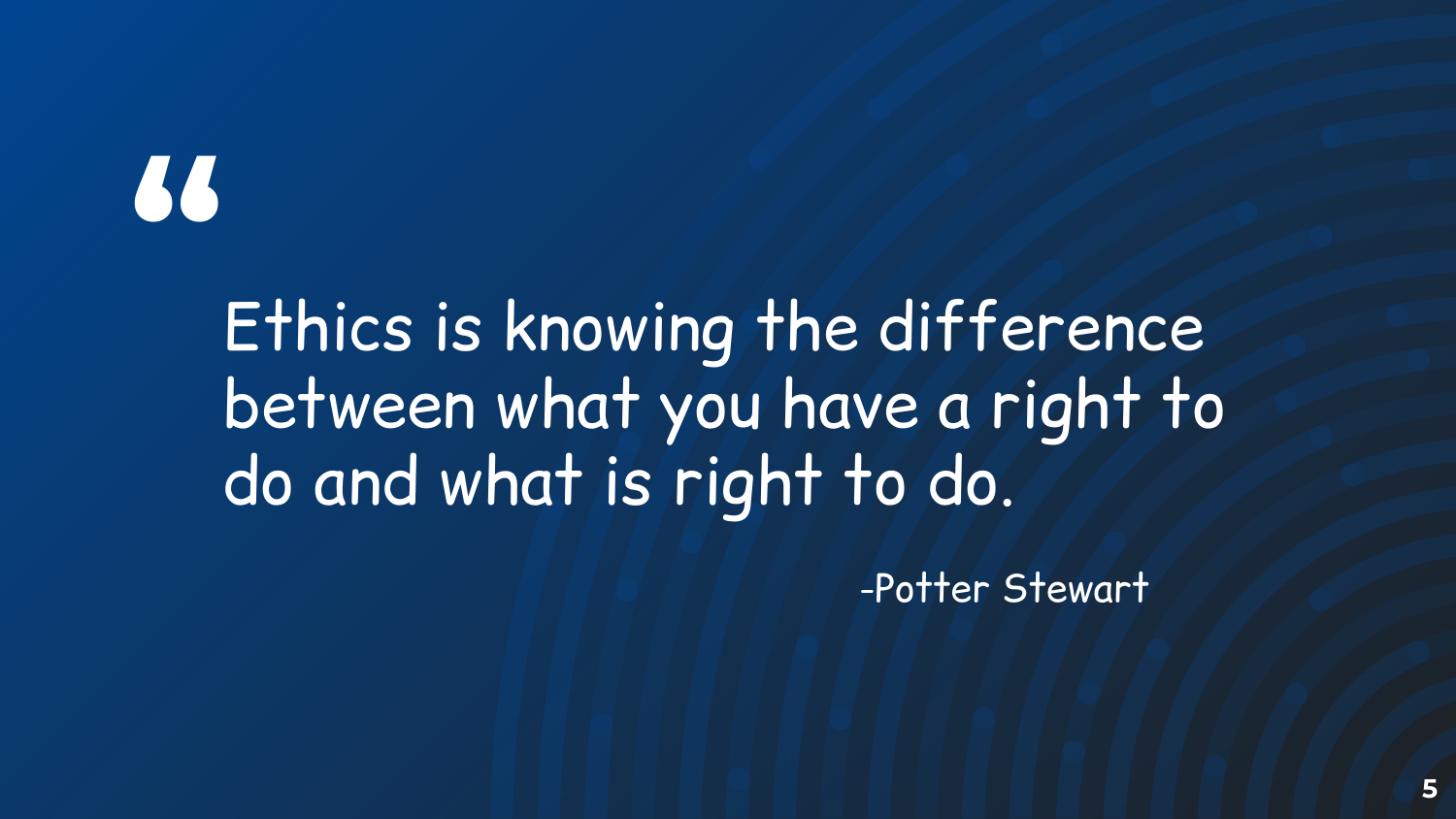

Ethics is knowing the difference between what you have a right to do and what is right to do.
-Potter Stewart
5